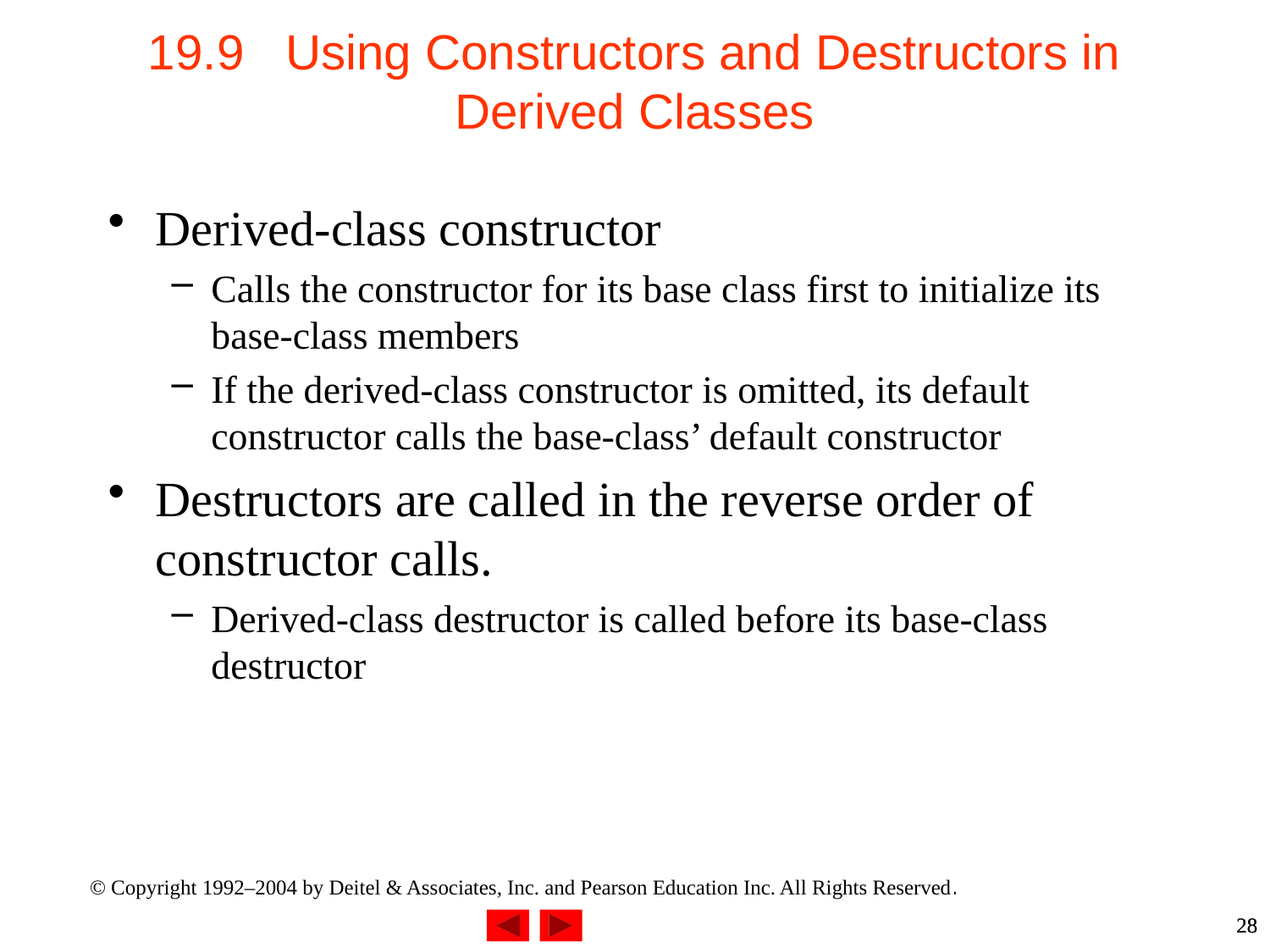

# 19.9   Using Constructors and Destructors in Derived Classes
Derived-class constructor
Calls the constructor for its base class first to initialize its base-class members
If the derived-class constructor is omitted, its default constructor calls the base-class’ default constructor
Destructors are called in the reverse order of constructor calls.
Derived-class destructor is called before its base-class destructor